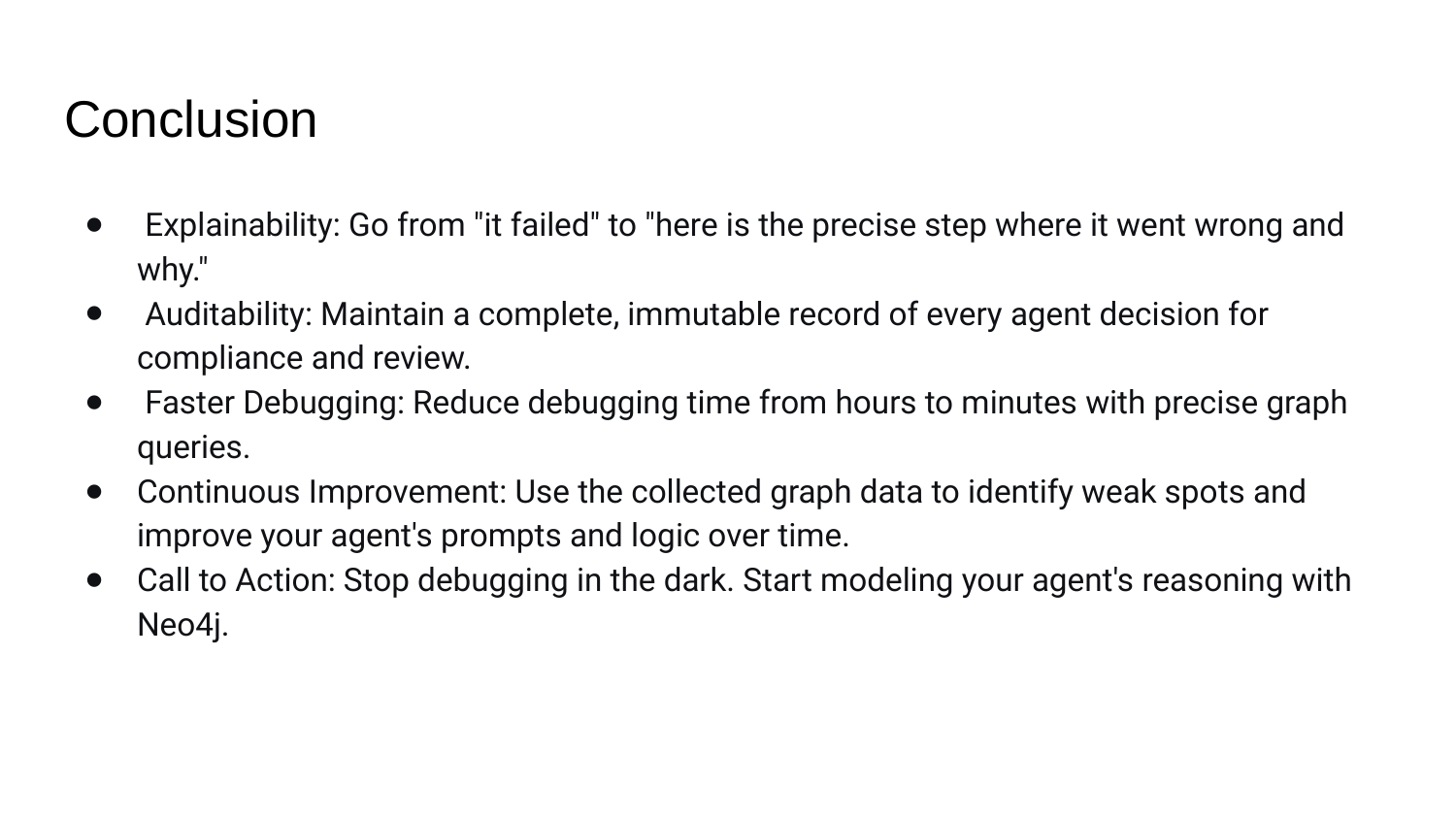

# Conclusion
 Explainability: Go from "it failed" to "here is the precise step where it went wrong and why."
 Auditability: Maintain a complete, immutable record of every agent decision for compliance and review.
 Faster Debugging: Reduce debugging time from hours to minutes with precise graph queries.
Continuous Improvement: Use the collected graph data to identify weak spots and improve your agent's prompts and logic over time.
Call to Action: Stop debugging in the dark. Start modeling your agent's reasoning with Neo4j.